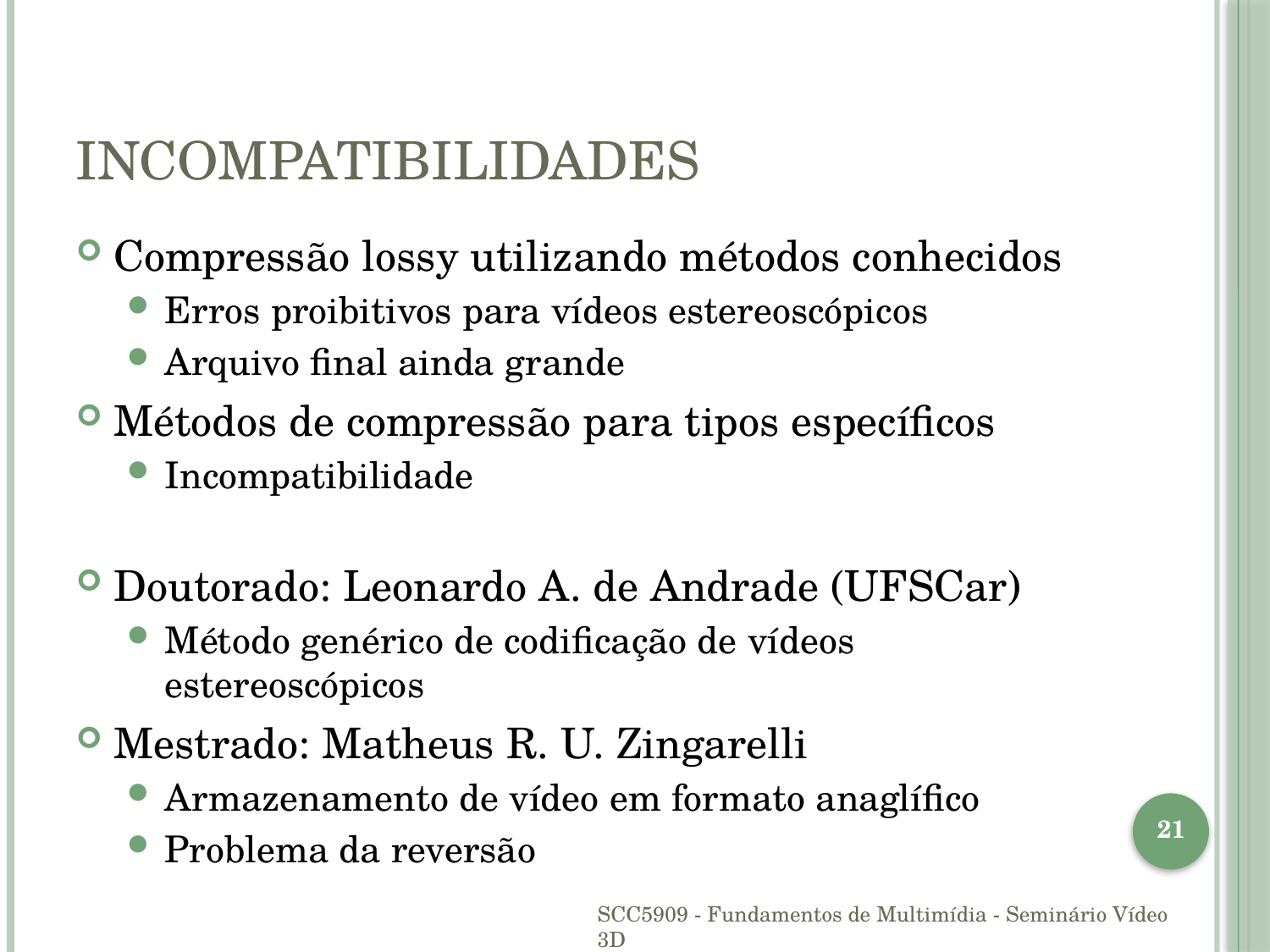

# Incompatibilidades
Compressão lossy utilizando métodos conhecidos
Erros proibitivos para vídeos estereoscópicos
Arquivo final ainda grande
Métodos de compressão para tipos específicos
Incompatibilidade

Doutorado: Leonardo A. de Andrade (UFSCar)
Método genérico de codificação de vídeos estereoscópicos
Mestrado: Matheus R. U. Zingarelli
Armazenamento de vídeo em formato anaglífico
Problema da reversão
21
SCC5909 - Fundamentos de Multimídia - Seminário Vídeo 3D